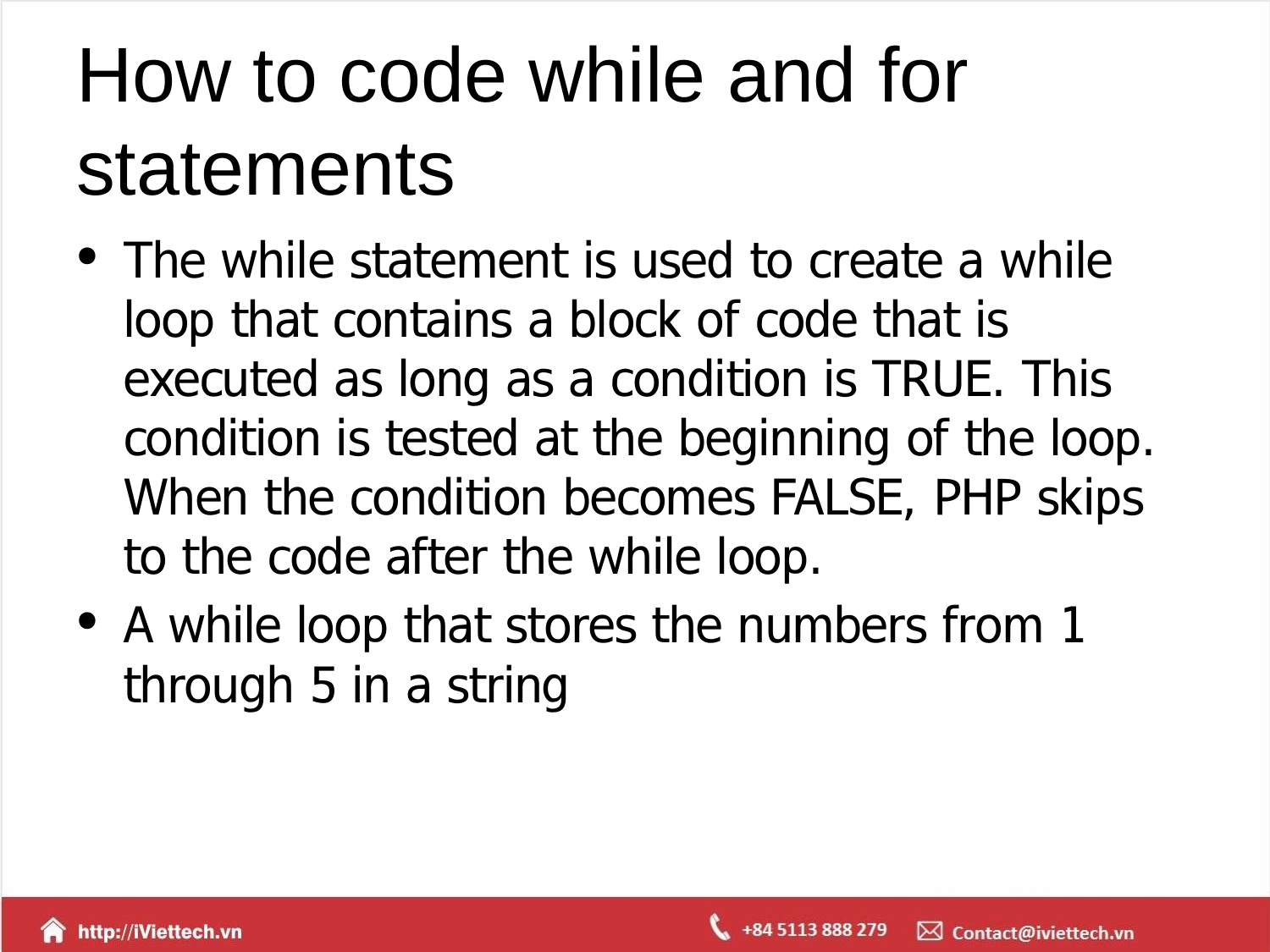

# How to code while and for statements
The while statement is used to create a while loop that contains a block of code that is executed as long as a condition is TRUE. This condition is tested at the beginning of the loop. When the condition becomes FALSE, PHP skips to the code after the while loop.
A while loop that stores the numbers from 1 through 5 in a string